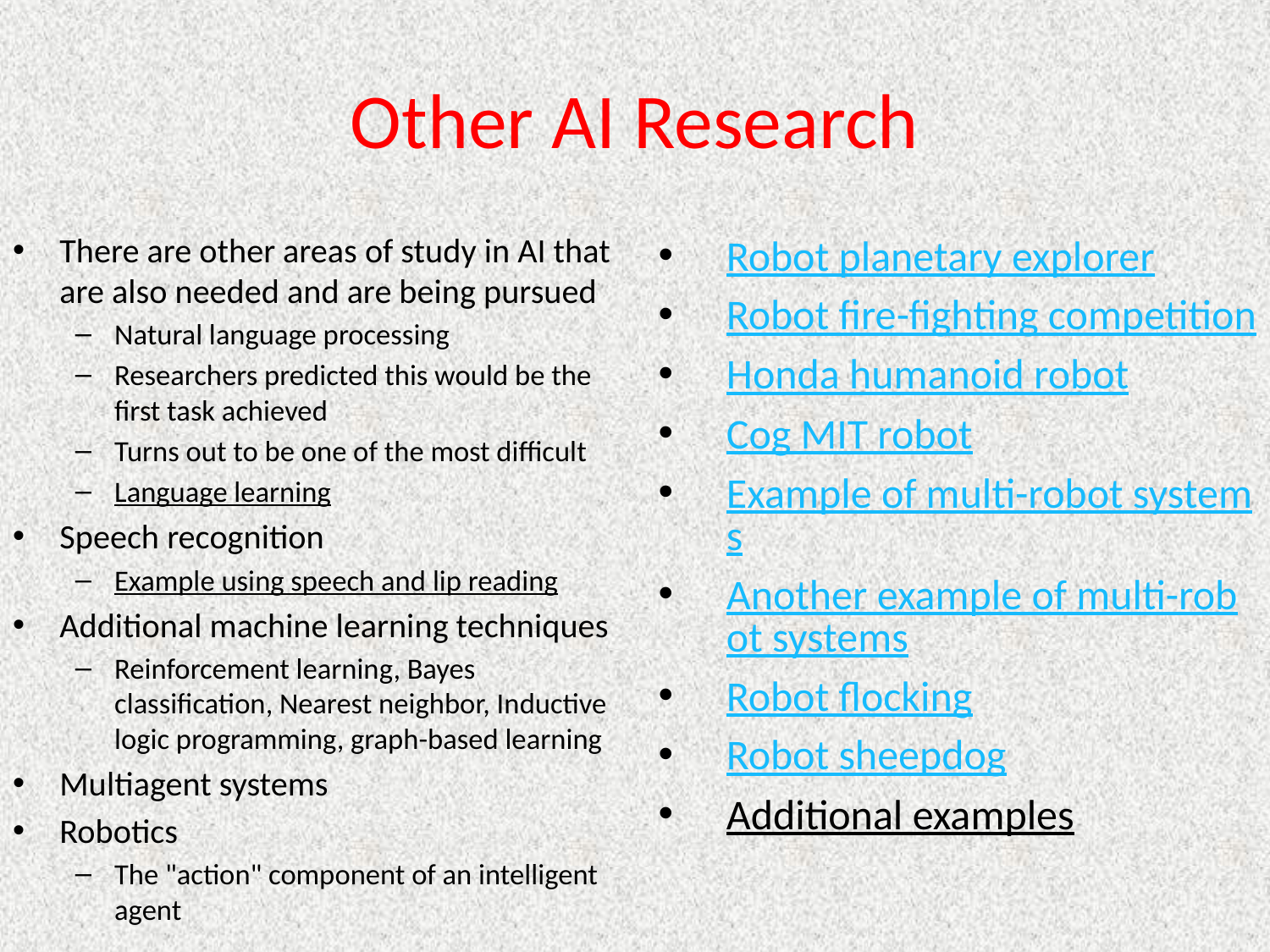

# Other AI Research
There are other areas of study in AI that are also needed and are being pursued
Natural language processing
Researchers predicted this would be the first task achieved
Turns out to be one of the most difficult
Language learning
Speech recognition
Example using speech and lip reading
Additional machine learning techniques
Reinforcement learning, Bayes classification, Nearest neighbor, Inductive logic programming, graph-based learning
Multiagent systems
Robotics
The "action" component of an intelligent agent

Robot planetary explorer
Robot fire-fighting competition
Honda humanoid robot
Cog MIT robot
Example of multi-robot systems
Another example of multi-robot systems
Robot flocking
Robot sheepdog
Additional examples